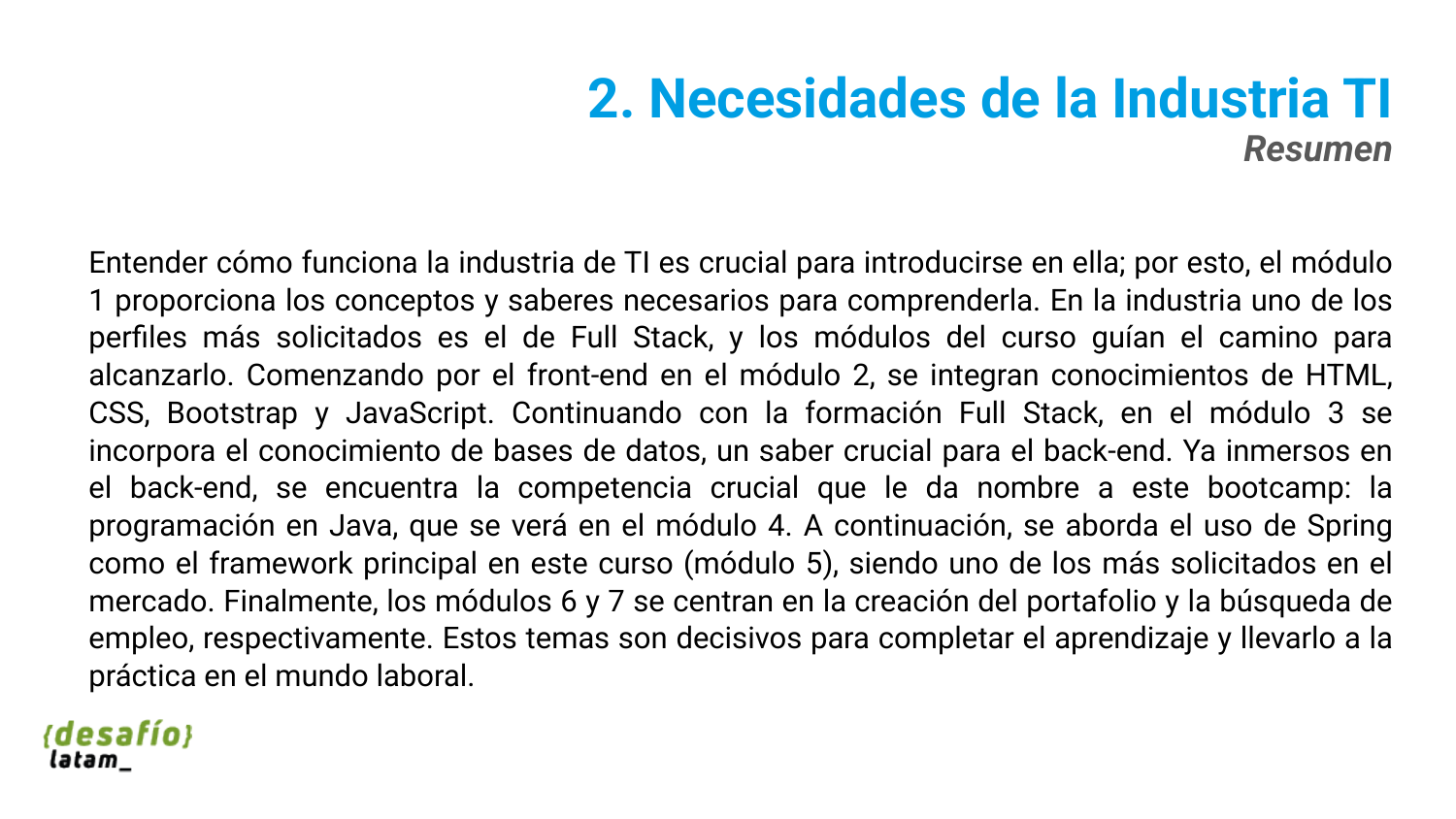

# 2. Necesidades de la Industria TI
Resumen
Entender cómo funciona la industria de TI es crucial para introducirse en ella; por esto, el módulo 1 proporciona los conceptos y saberes necesarios para comprenderla. En la industria uno de los perfiles más solicitados es el de Full Stack, y los módulos del curso guían el camino para alcanzarlo. Comenzando por el front-end en el módulo 2, se integran conocimientos de HTML, CSS, Bootstrap y JavaScript. Continuando con la formación Full Stack, en el módulo 3 se incorpora el conocimiento de bases de datos, un saber crucial para el back-end. Ya inmersos en el back-end, se encuentra la competencia crucial que le da nombre a este bootcamp: la programación en Java, que se verá en el módulo 4. A continuación, se aborda el uso de Spring como el framework principal en este curso (módulo 5), siendo uno de los más solicitados en el mercado. Finalmente, los módulos 6 y 7 se centran en la creación del portafolio y la búsqueda de empleo, respectivamente. Estos temas son decisivos para completar el aprendizaje y llevarlo a la práctica en el mundo laboral.